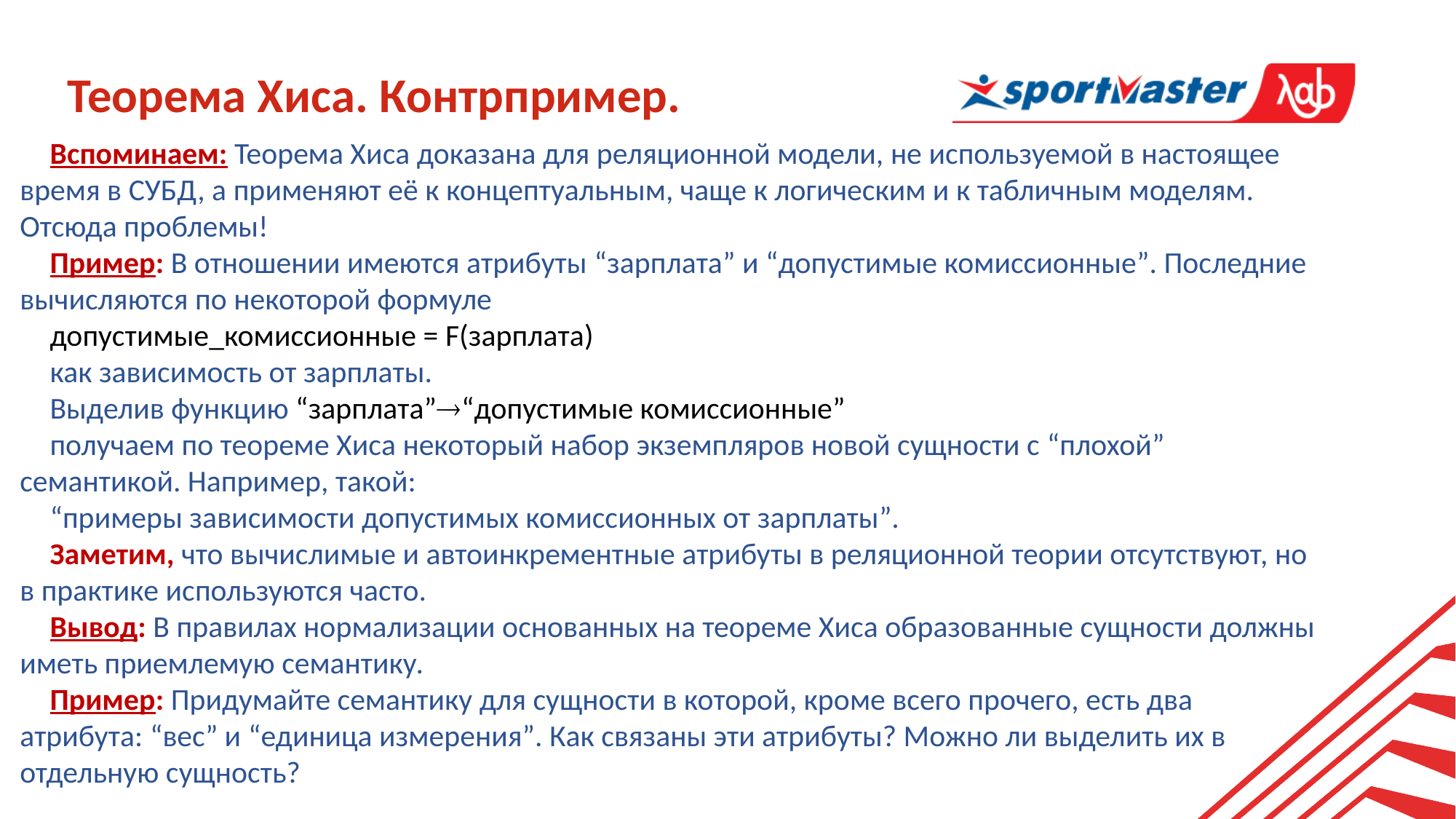

Теорема Хиса. Контрпример.
Вспоминаем: Теорема Хиса доказана для реляционной модели, не используемой в настоящее время в СУБД, а применяют её к концептуальным, чаще к логическим и к табличным моделям. Отсюда проблемы!
Пример: В отношении имеются атрибуты “зарплата” и “допустимые комиссионные”. Последние вычисляются по некоторой формуле
допустимые_комиссионные = F(зарплата)
как зависимость от зарплаты.
Выделив функцию “зарплата”→“допустимые комиссионные”
получаем по теореме Хиса некоторый набор экземпляров новой сущности с “плохой” семантикой. Например, такой:
“примеры зависимости допустимых комиссионных от зарплаты”.
Заметим, что вычислимые и автоинкрементные атрибуты в реляционной теории отсутствуют, но в практике используются часто.
Вывод: В правилах нормализации основанных на теореме Хиса образованные сущности должны иметь приемлемую семантику.
Пример: Придумайте семантику для сущности в которой, кроме всего прочего, есть два атрибута: “вес” и “единица измерения”. Как связаны эти атрибуты? Можно ли выделить их в отдельную сущность?